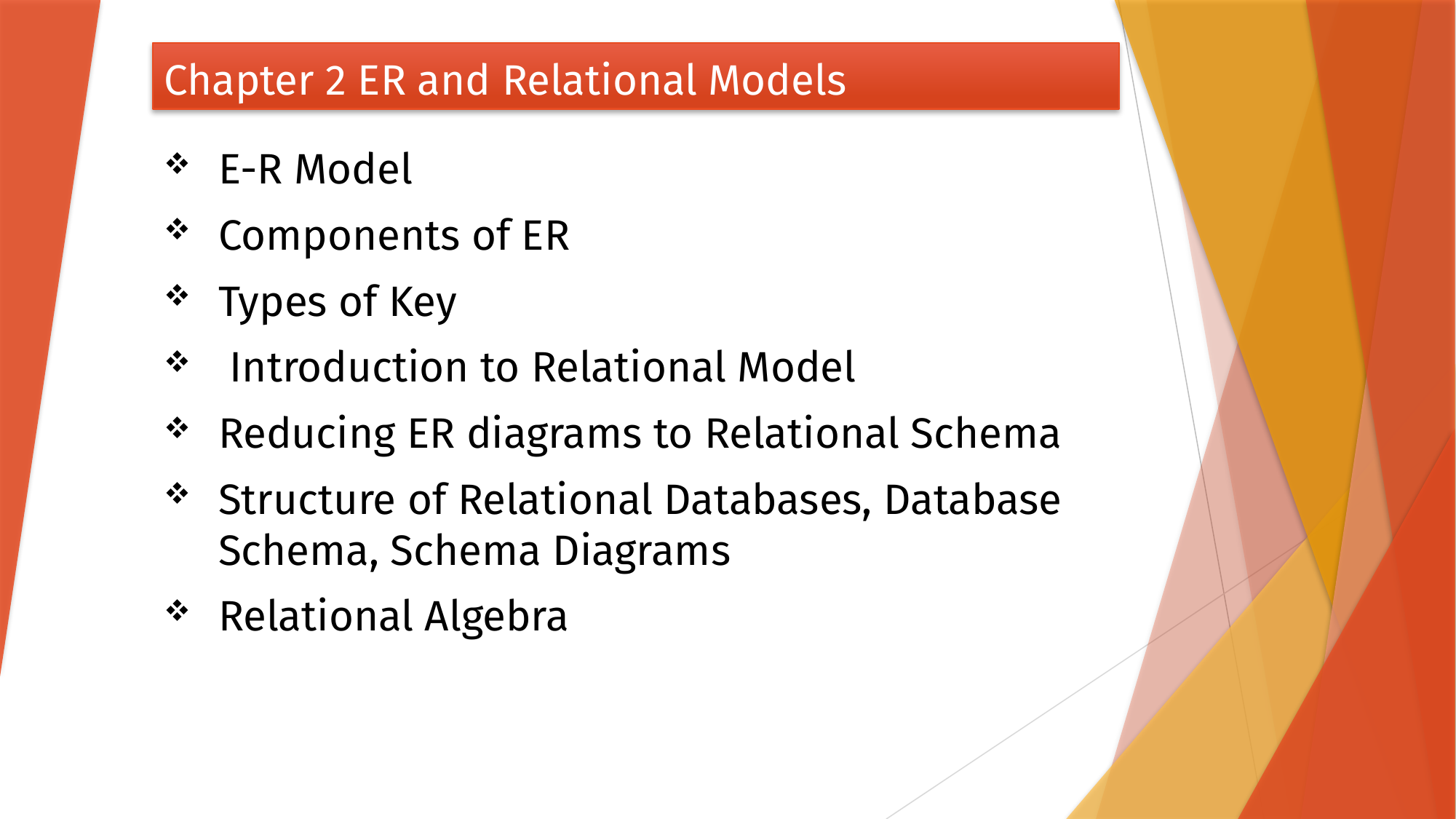

# Chapter 2 ER and Relational Models
E-R Model
Components of ER
Types of Key
 Introduction to Relational Model
Reducing ER diagrams to Relational Schema
Structure of Relational Databases, Database Schema, Schema Diagrams
Relational Algebra